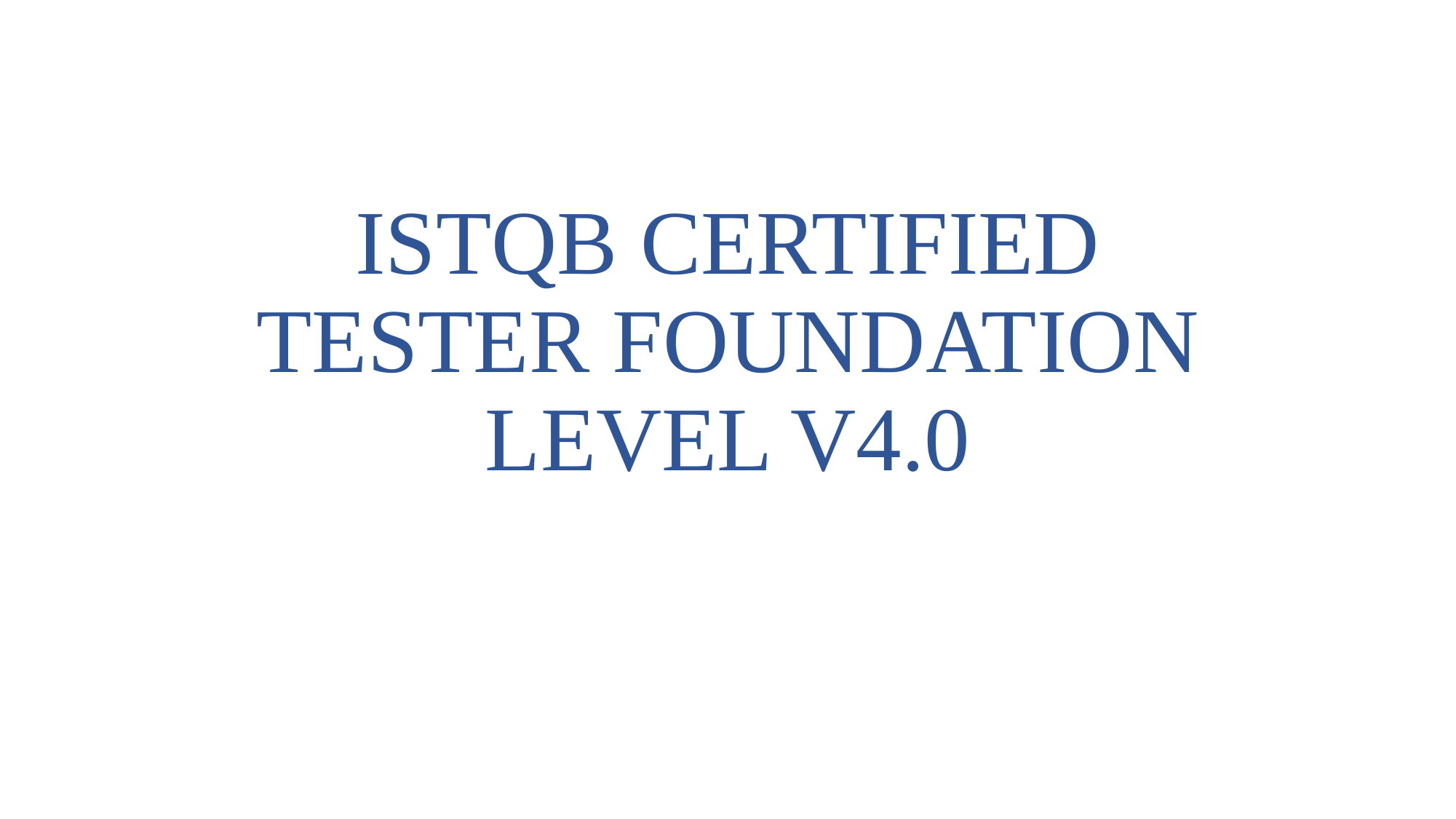

# ISTQB CERTIFIED TESTER FOUNDATION LEVEL V4.0